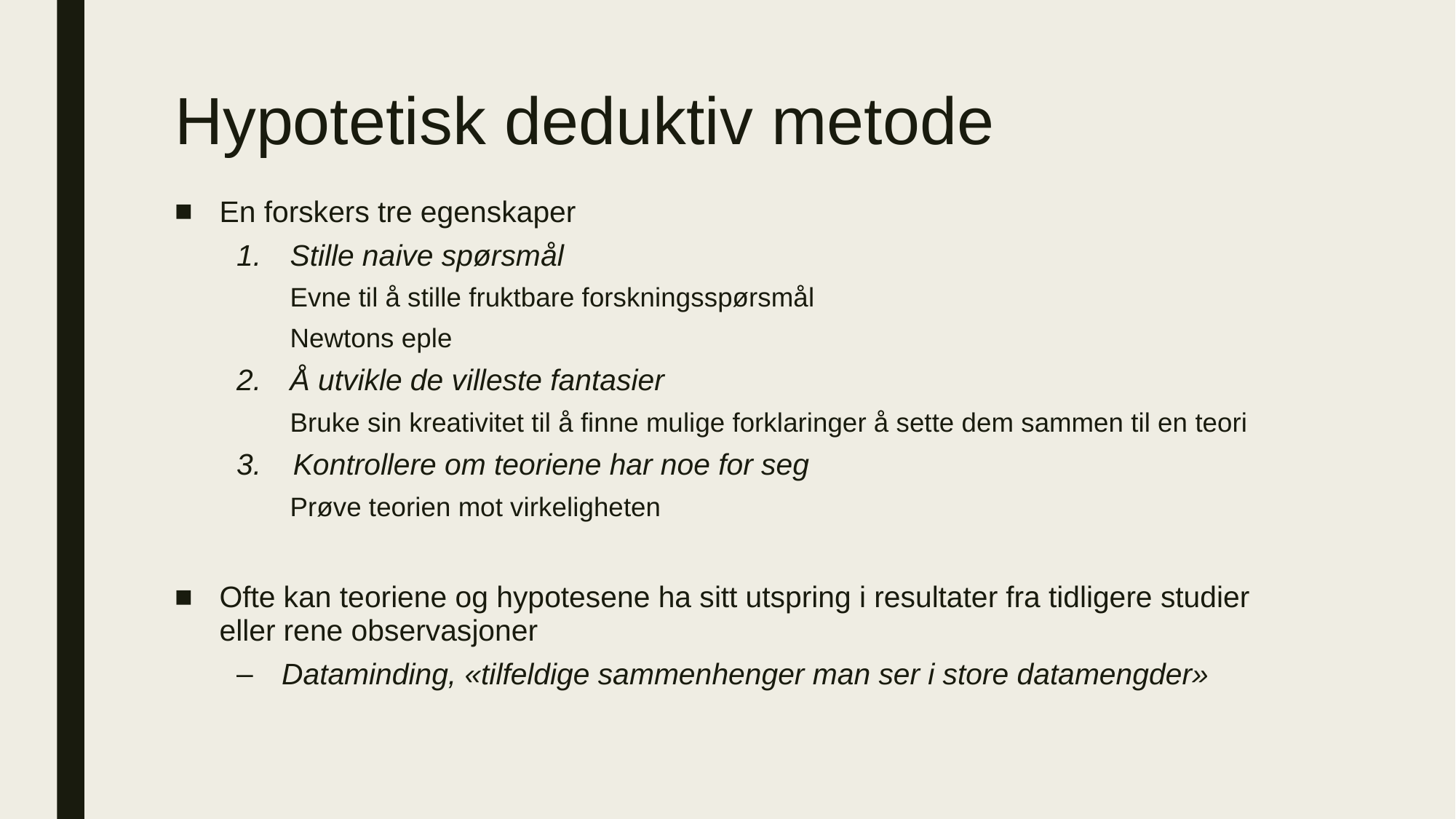

# Hypotetisk deduktiv metode
En forskers tre egenskaper
Stille naive spørsmål
Evne til å stille fruktbare forskningsspørsmål
Newtons eple
Å utvikle de villeste fantasier
Bruke sin kreativitet til å finne mulige forklaringer å sette dem sammen til en teori
  Kontrollere om teoriene har noe for seg
Prøve teorien mot virkeligheten

Ofte kan teoriene og hypotesene ha sitt utspring i resultater fra tidligere studier eller rene observasjoner
Dataminding, «tilfeldige sammenhenger man ser i store datamengder»